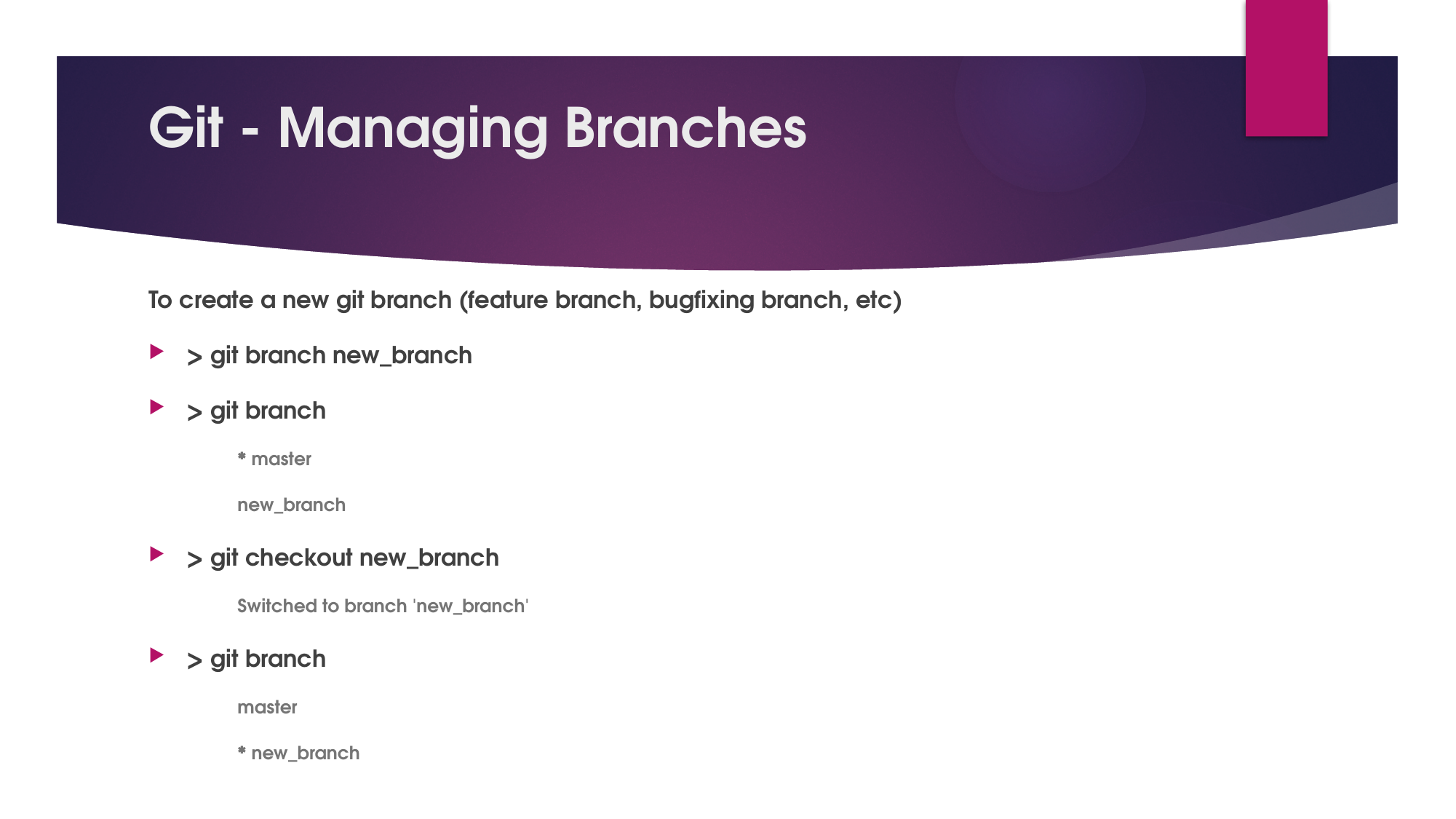

# Git - Managing Branches
To create a new git branch (feature branch, bugfixing branch, etc)
> git branch new_branch
> git branch
* master
new_branch
> git checkout new_branch
Switched to branch 'new_branch'
> git branch
master
* new_branch